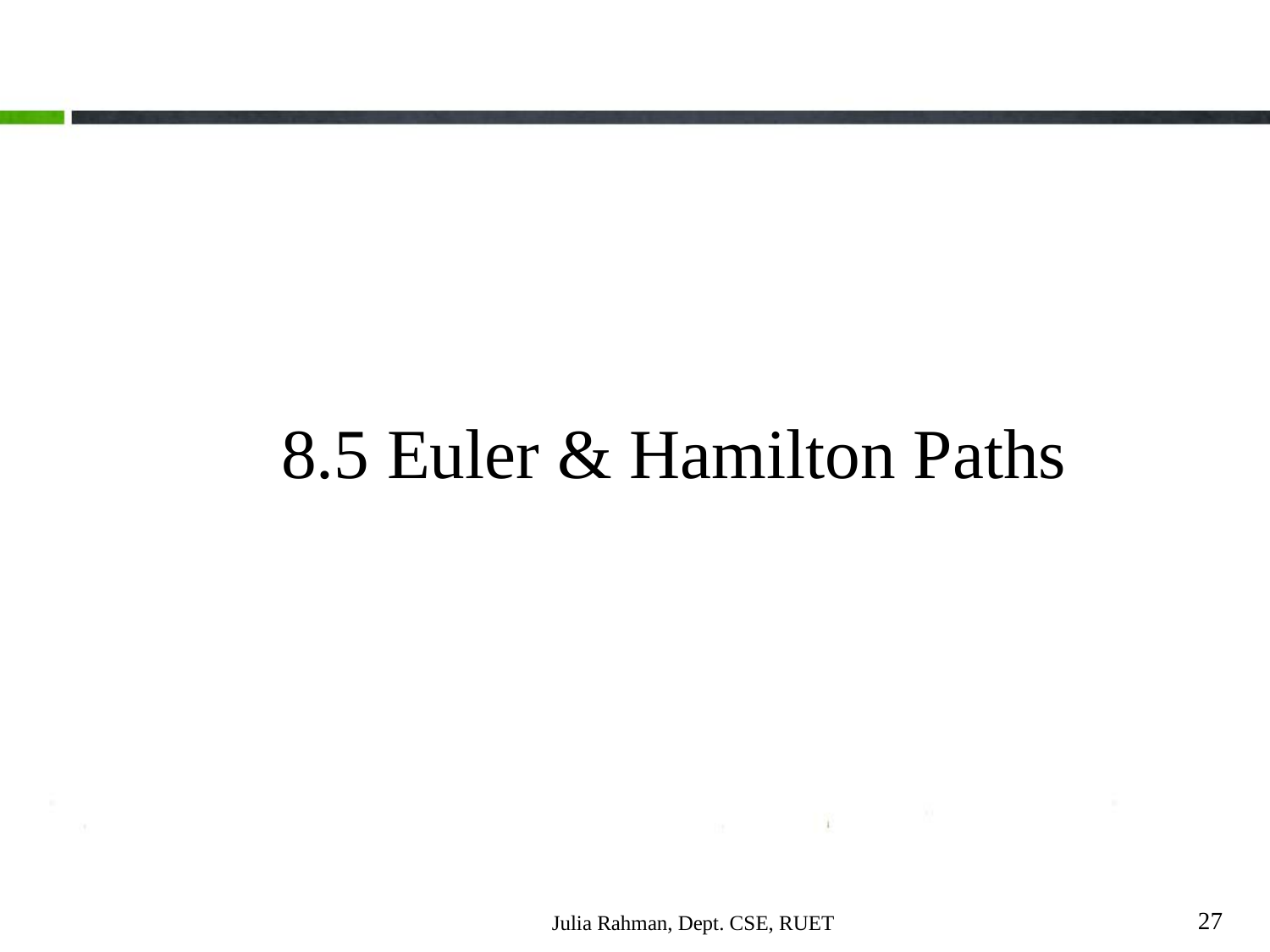

8.5 Euler & Hamilton Paths
27
Julia Rahman, Dept. CSE, RUET